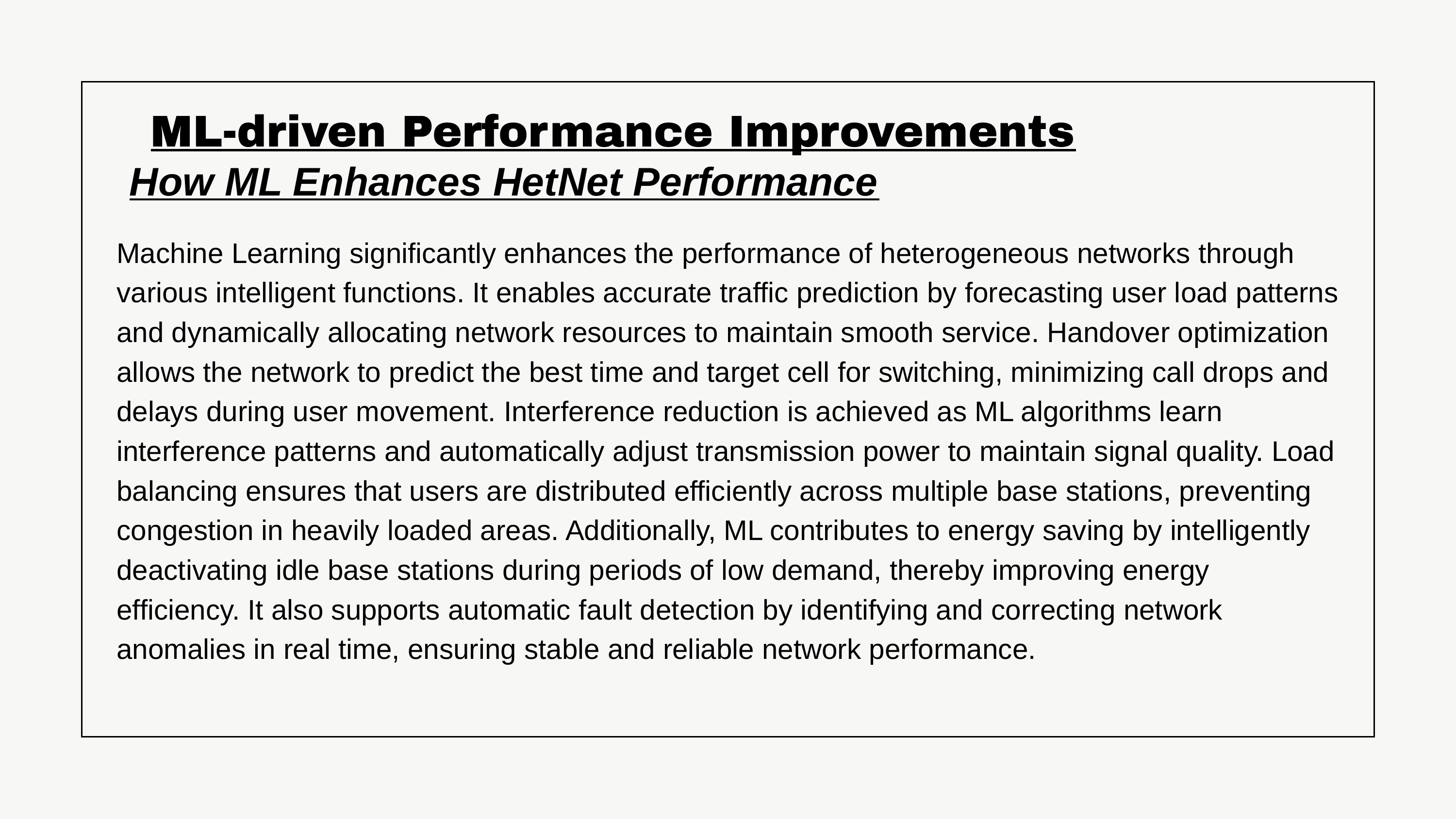

ML-driven Performance Improvements
How ML Enhances HetNet Performance
Machine Learning significantly enhances the performance of heterogeneous networks through various intelligent functions. It enables accurate traffic prediction by forecasting user load patterns and dynamically allocating network resources to maintain smooth service. Handover optimization allows the network to predict the best time and target cell for switching, minimizing call drops and delays during user movement. Interference reduction is achieved as ML algorithms learn interference patterns and automatically adjust transmission power to maintain signal quality. Load balancing ensures that users are distributed efficiently across multiple base stations, preventing congestion in heavily loaded areas. Additionally, ML contributes to energy saving by intelligently deactivating idle base stations during periods of low demand, thereby improving energy efficiency. It also supports automatic fault detection by identifying and correcting network anomalies in real time, ensuring stable and reliable network performance.